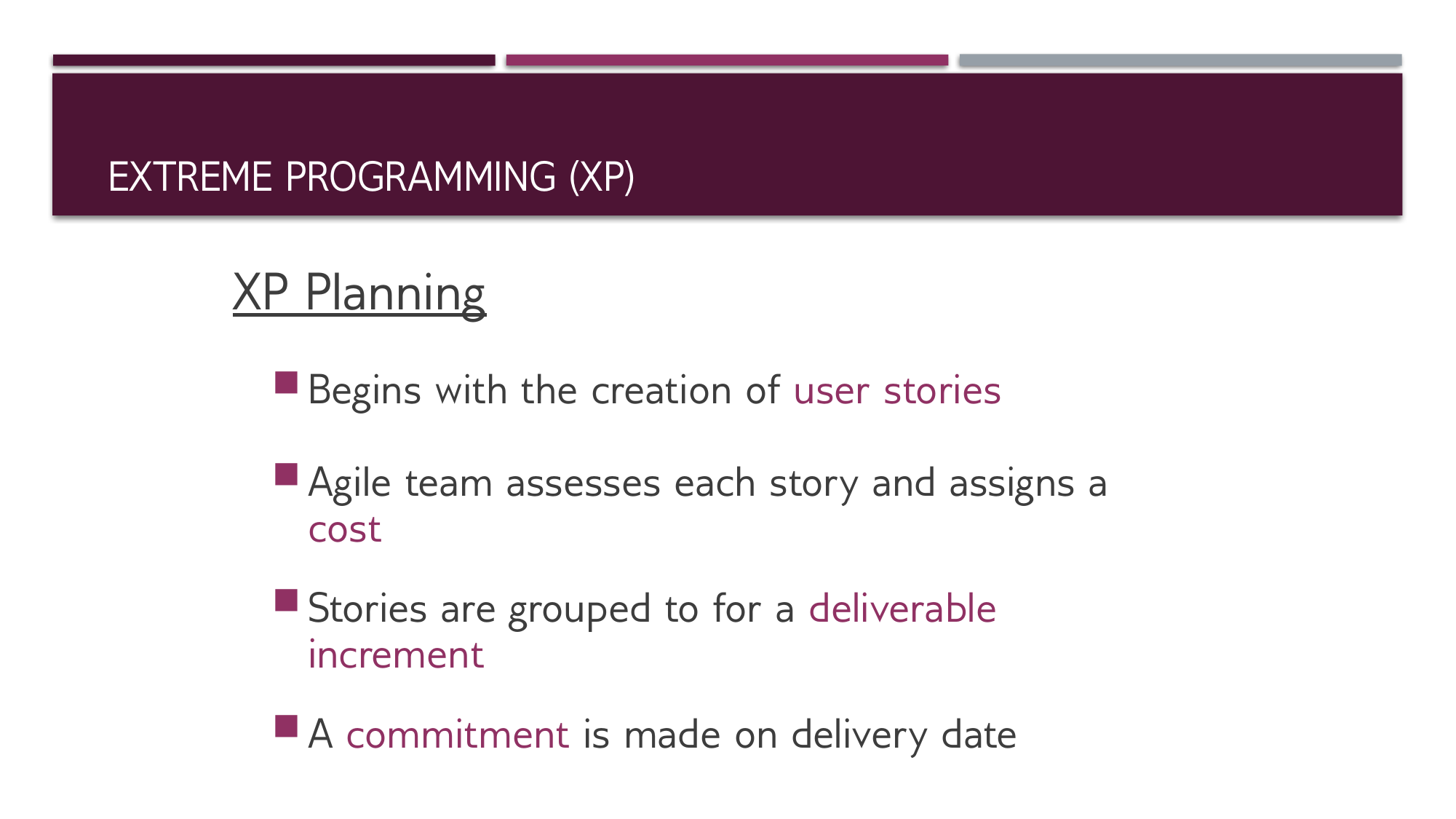

# Extreme Programming (XP)
XP Planning

Begins with the creation of user stories

Agile team assesses each story and assigns a cost

Stories are grouped to for a deliverable increment

A commitment is made on delivery date